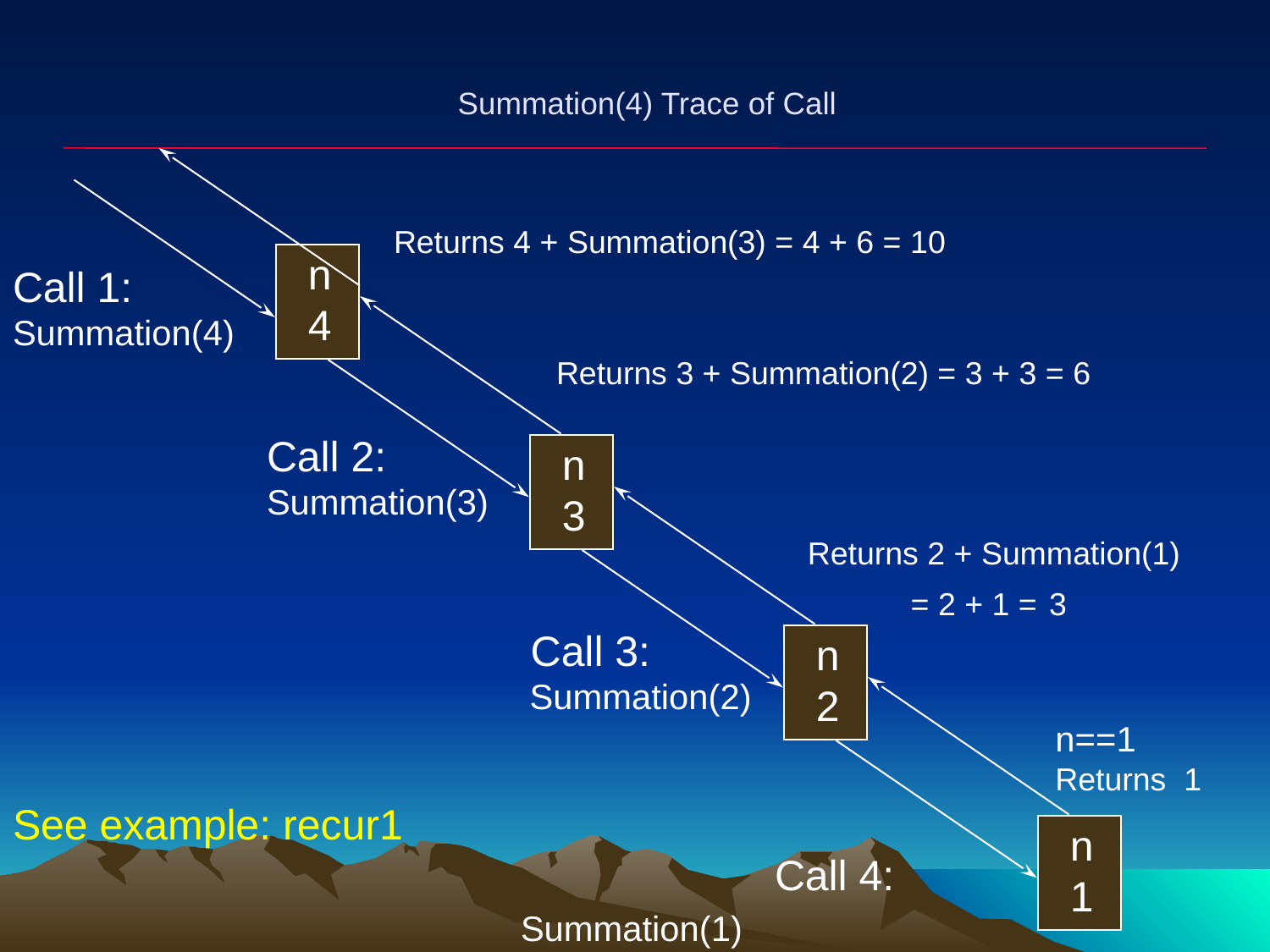

# Summation(4) Trace of Call

			Returns 4 + Summation(3) = 4 + 6 = 10
Call 1:
Summation(4)
			   	    Returns 3 + Summation(2) = 3 + 3 = 6

		Call 2:
		Summation(3)
					                  Returns 2 + Summation(1)
							 = 2 + 1 = 3					 Call 3:
				 Summation(2)
								   n==1
								   Returns  1
See example: recur1
						Call 4:
		 	 	Summation(1)

n
4

n
3

n
2

n
1